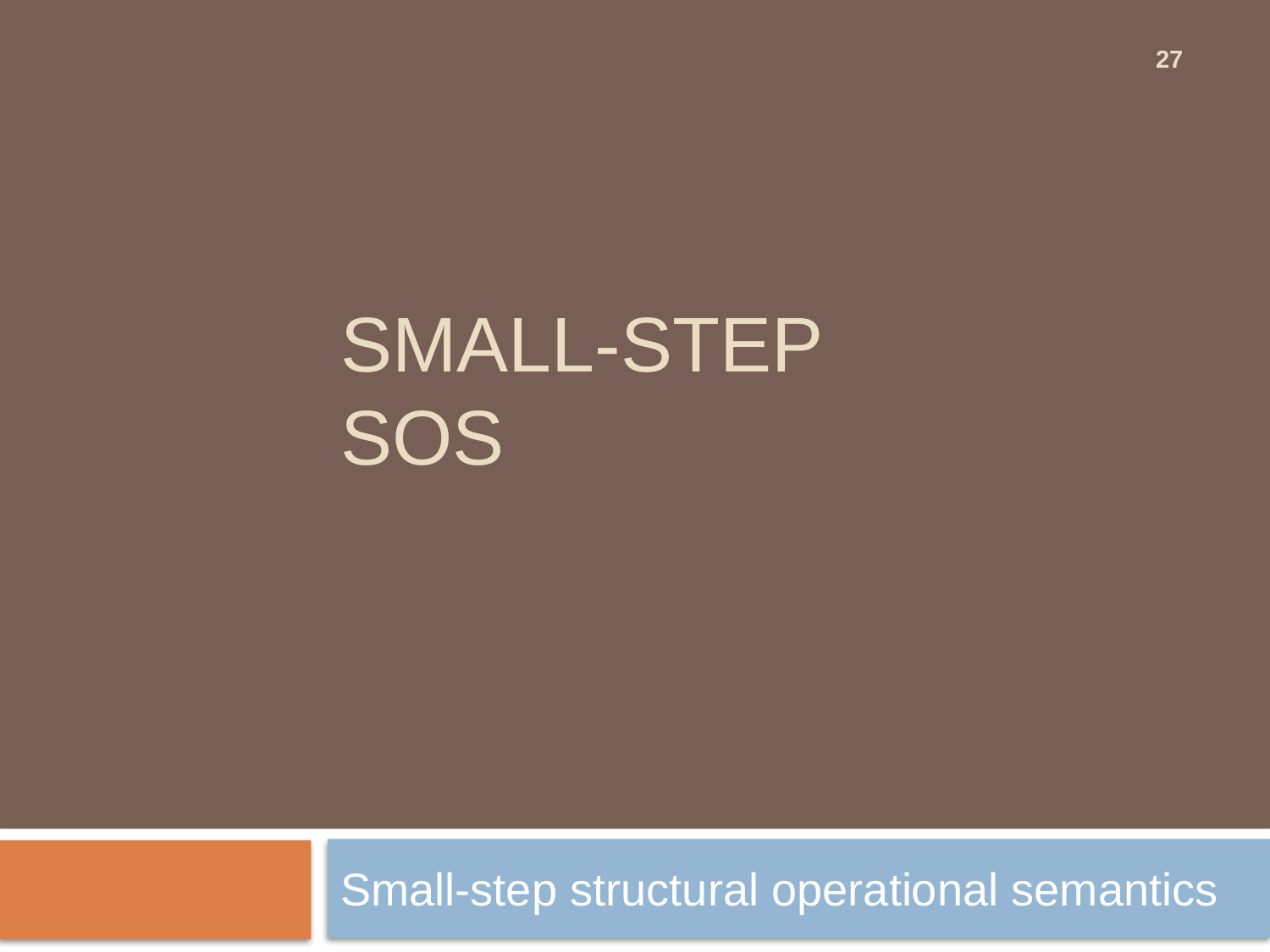

27
# small-Step SOS
Small-step structural operational semantics